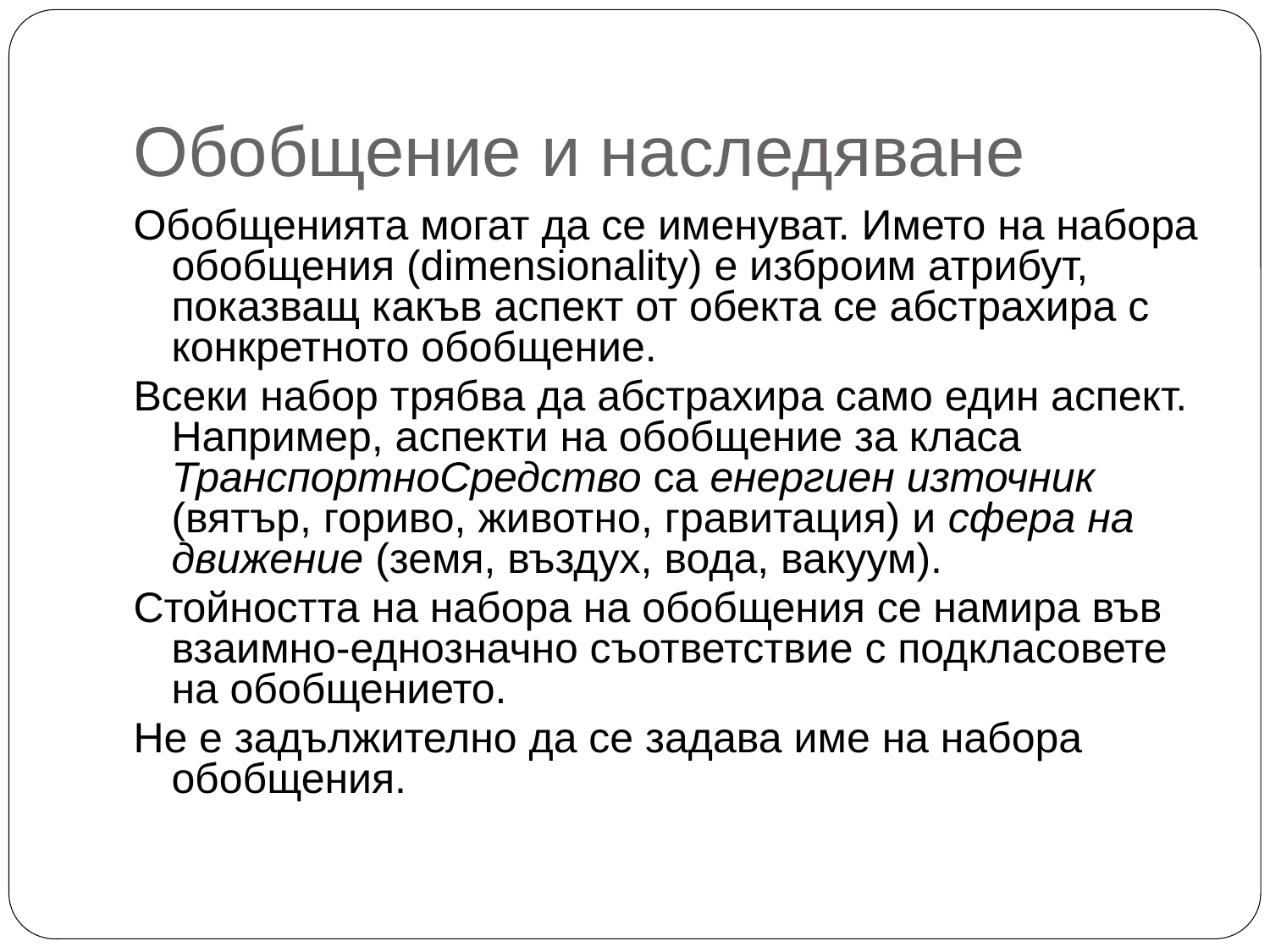

# Обобщение и наследяване
Обобщенията могат да се именуват. Името на набора обобщения (dimensionality) е изброим атрибут, показващ какъв аспект от обекта се абстрахира с конкретното обобщение.
Всеки набор трябва да абстрахира само един аспект. Например, аспекти на обобщение за класа ТранспортноСредство са енергиен източник (вятър, гориво, животно, гравитация) и сфера на движение (земя, въздух, вода, вакуум).
Стойността на набора на обобщения се намира във взаимно-еднозначно съответствие с подкласовете на обобщението.
Не е задължително да се задава име на набора обобщения.